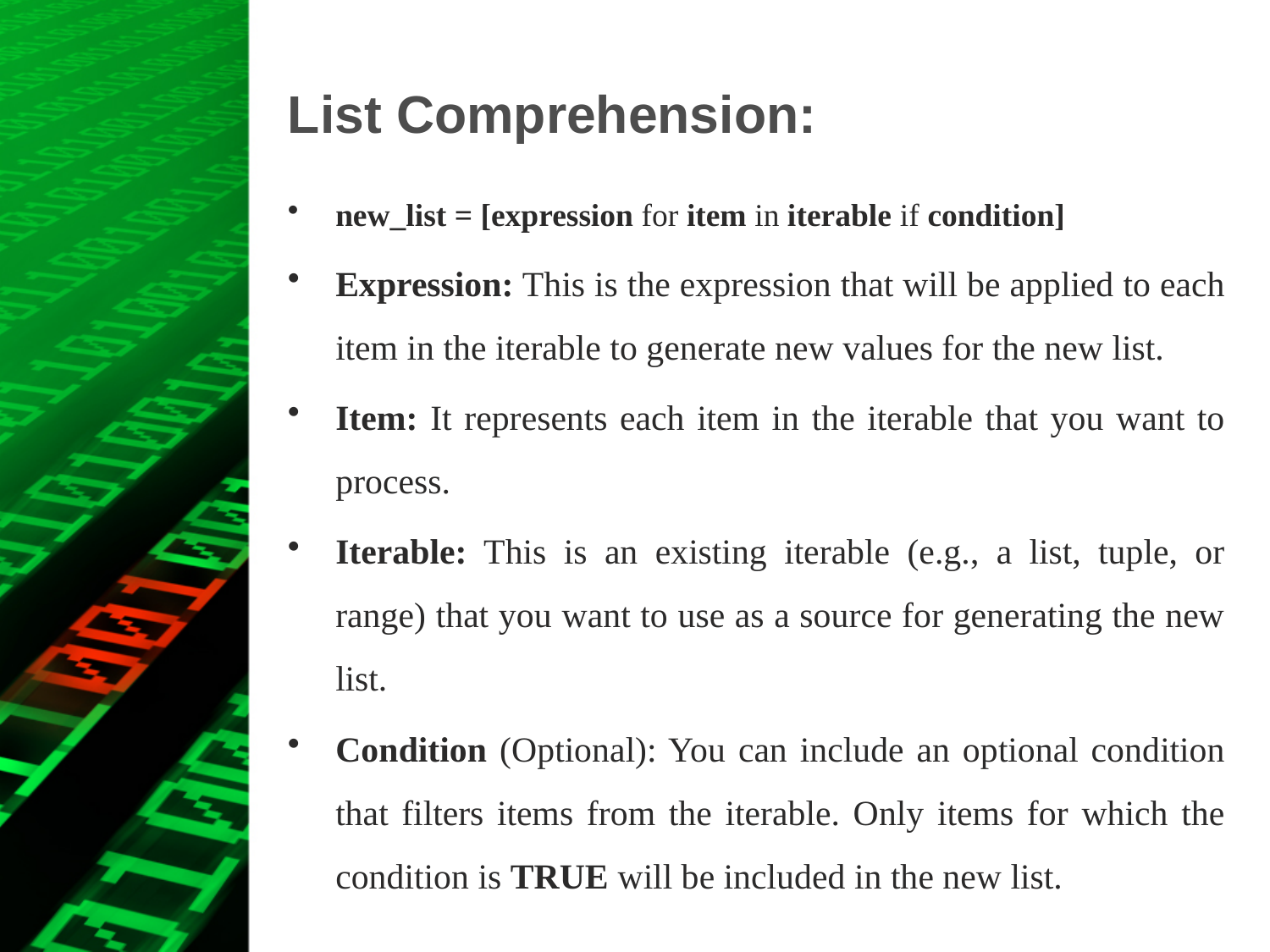

# List Comprehension:
new_list = [expression for item in iterable if condition]
Expression: This is the expression that will be applied to each item in the iterable to generate new values for the new list.
Item: It represents each item in the iterable that you want to process.
Iterable: This is an existing iterable (e.g., a list, tuple, or range) that you want to use as a source for generating the new list.
Condition (Optional): You can include an optional condition that filters items from the iterable. Only items for which the condition is TRUE will be included in the new list.